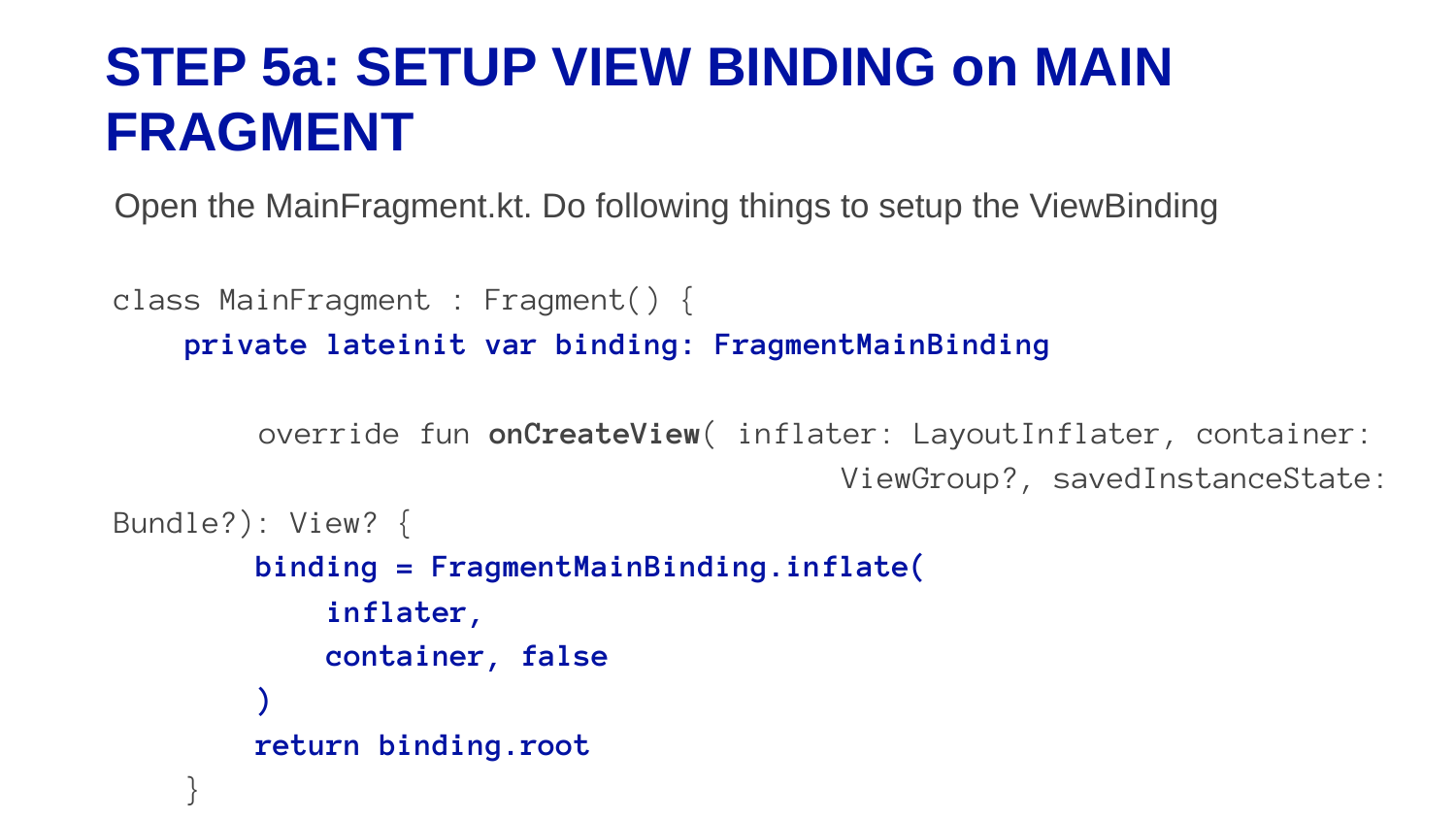

# STEP 5a: SETUP VIEW BINDING on MAIN FRAGMENT
Open the MainFragment.kt. Do following things to setup the ViewBinding

class MainFragment : Fragment() {
    private lateinit var binding: FragmentMainBinding
	override fun onCreateView( inflater: LayoutInflater, container:
					ViewGroup?, savedInstanceState: Bundle?): View? {
        binding = FragmentMainBinding.inflate(
            inflater,
            container, false
        )
        return binding.root
    }